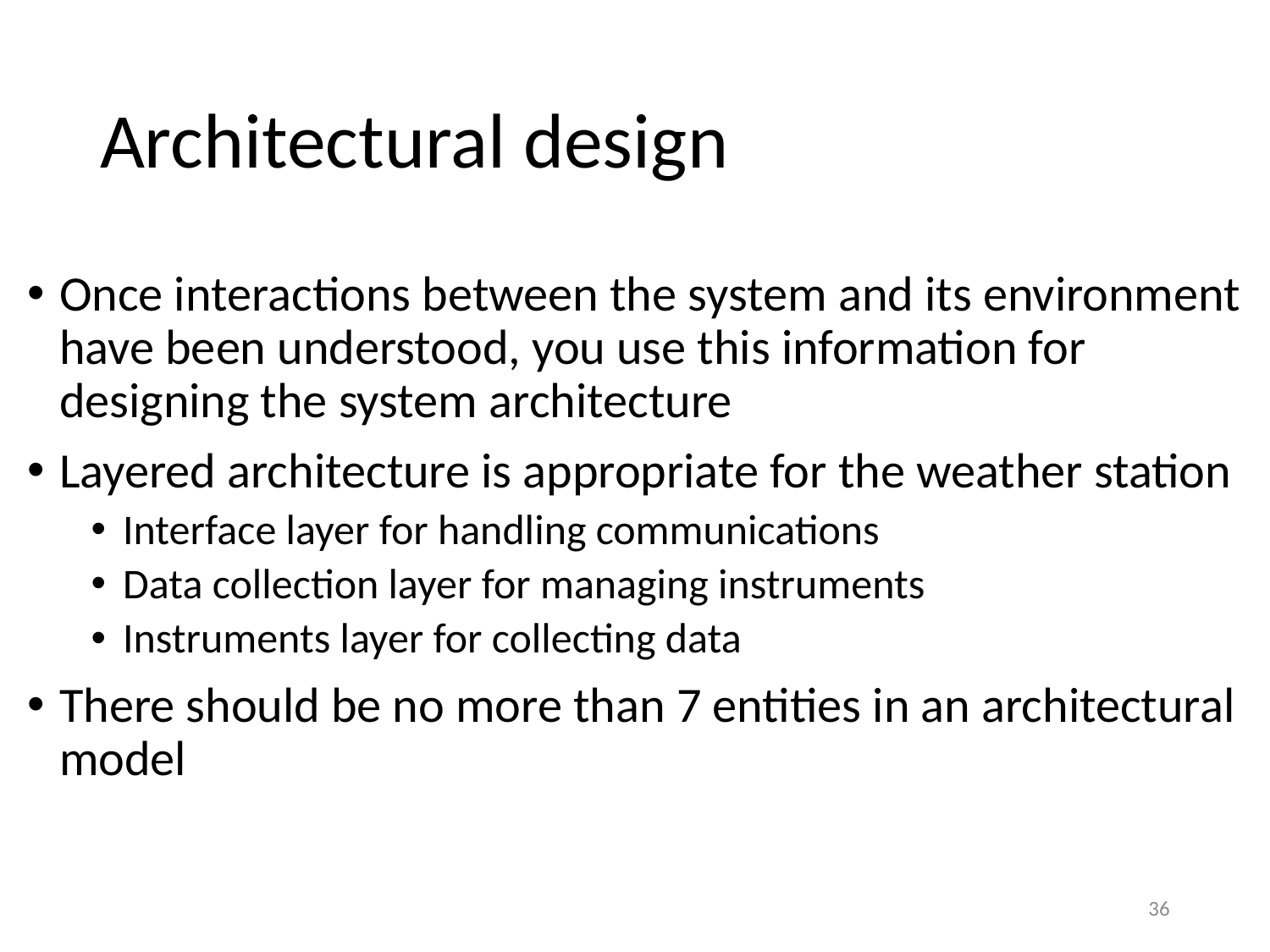

# Architectural design
Once interactions between the system and its environment have been understood, you use this information for designing the system architecture
Layered architecture is appropriate for the weather station
Interface layer for handling communications
Data collection layer for managing instruments
Instruments layer for collecting data
There should be no more than 7 entities in an architectural model
36